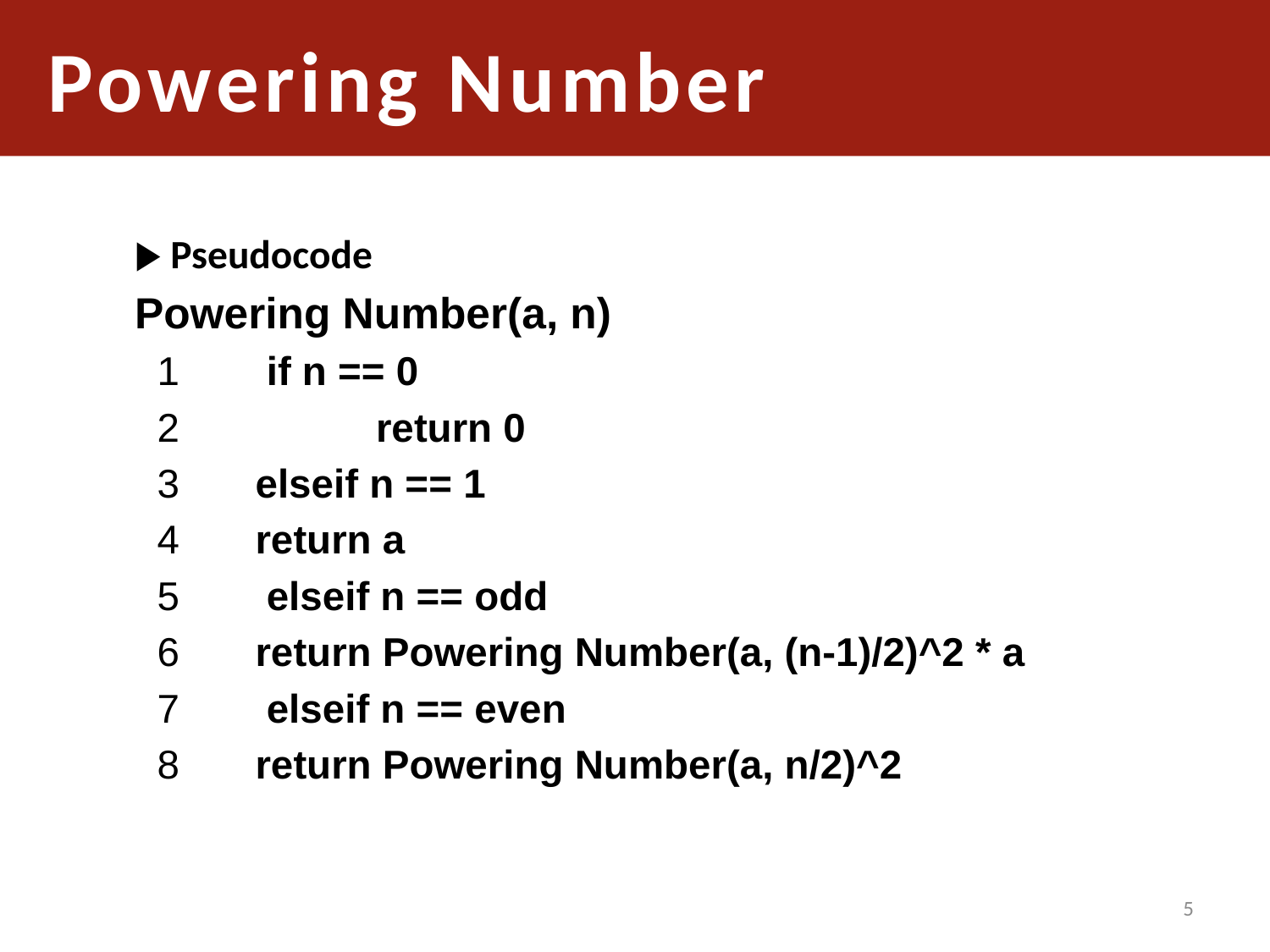

Powering Number
▶ Pseudocode
Powering Number(a, n)
  1	 if n == 0
  2	 	return 0
  3 	elseif n == 1
  4		return a
  5	 elseif n == odd
  6		return Powering Number(a, (n-1)/2)^2 * a
  7	 elseif n == even
  8		return Powering Number(a, n/2)^2

5